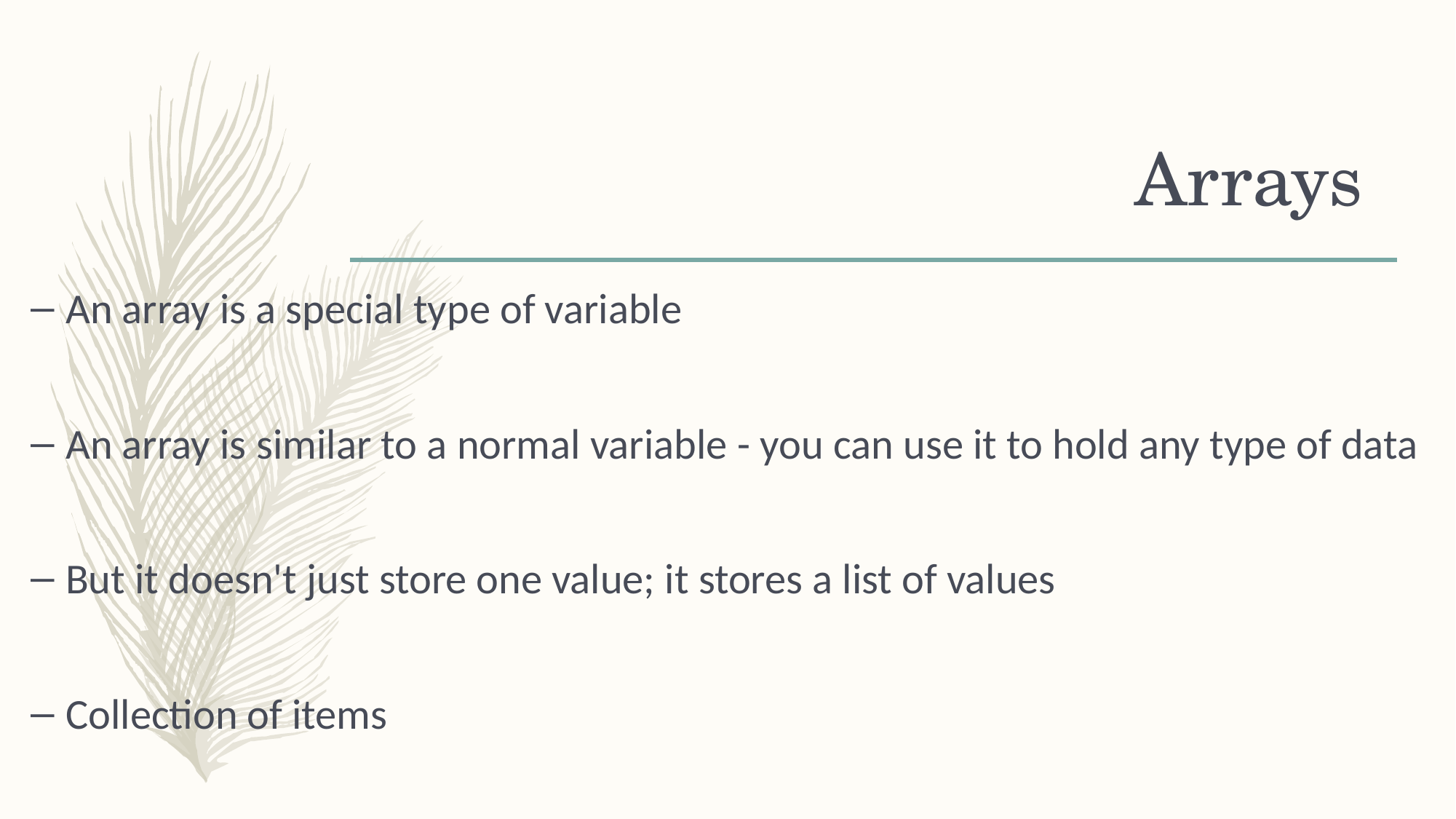

# Arrays
An array is a special type of variable

An array is similar to a normal variable - you can use it to hold any type of data

But it doesn't just store one value; it stores a list of values

Collection of items